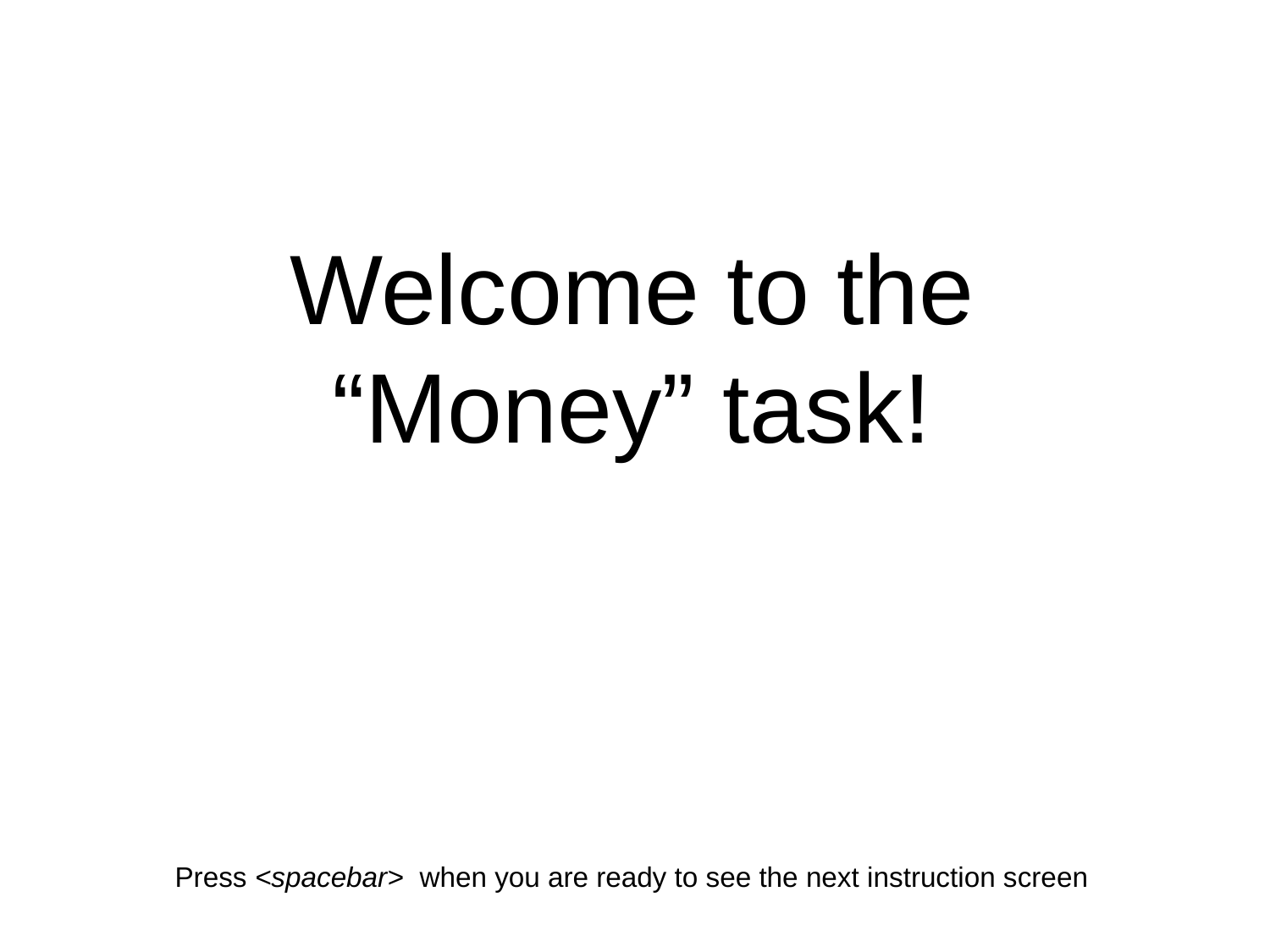

Welcome to the “Money” task!
Press <spacebar>  when you are ready to see the next instruction screen